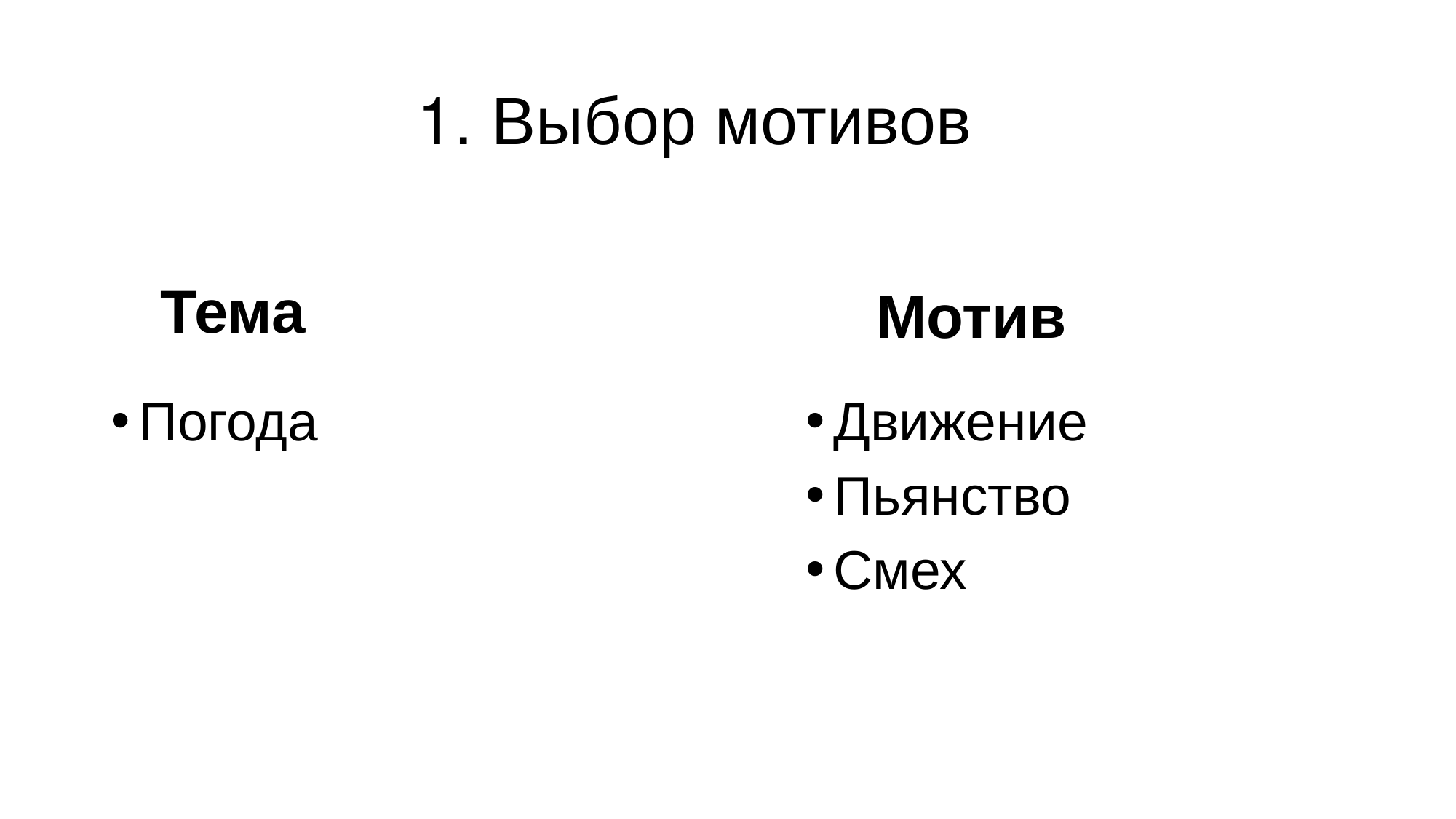

# 1. Выбор мотивов
Тема
Мотив
Погода
Движение
Пьянство
Смех